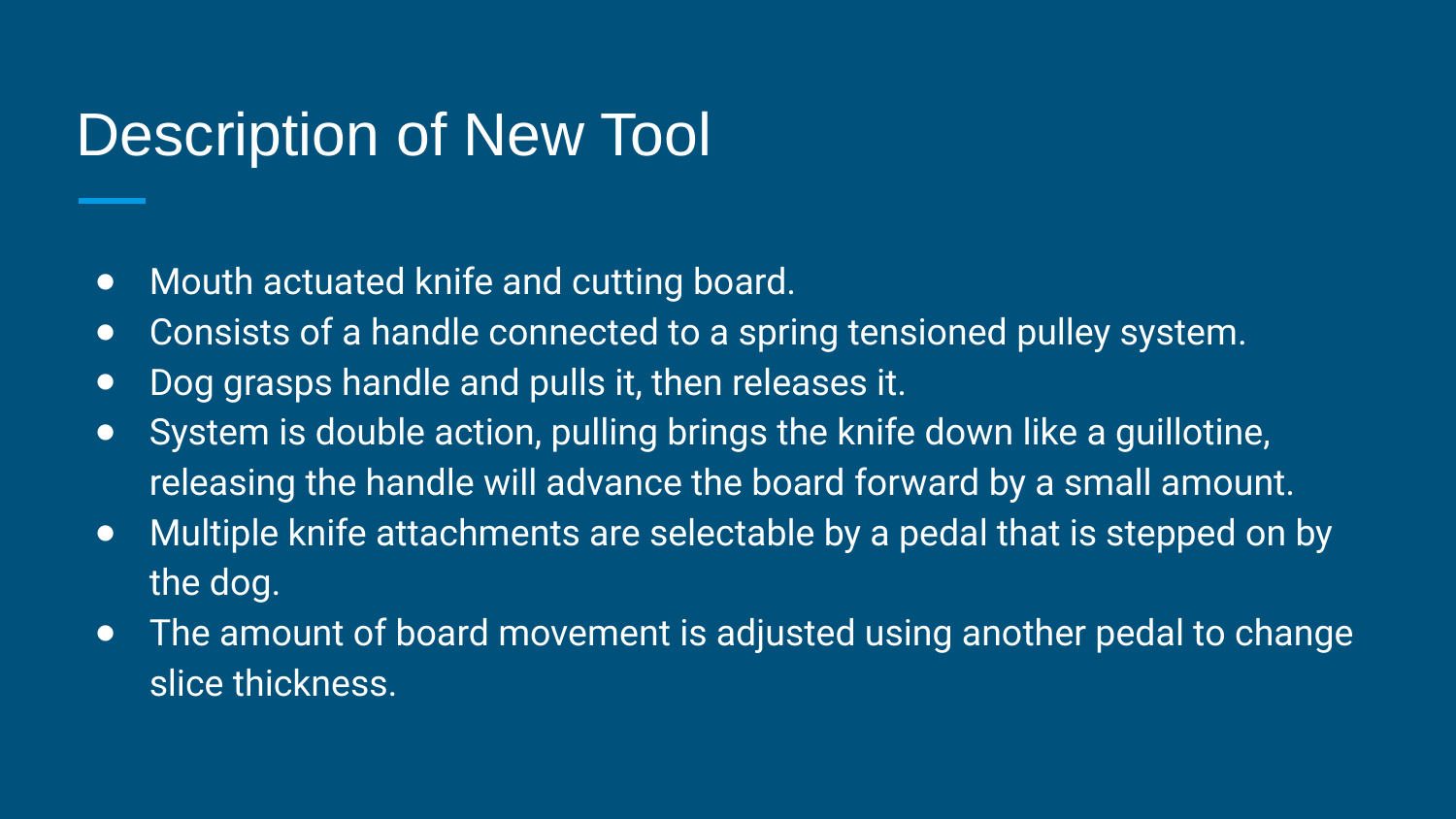

# Description of New Tool
Mouth actuated knife and cutting board.
Consists of a handle connected to a spring tensioned pulley system.
Dog grasps handle and pulls it, then releases it.
System is double action, pulling brings the knife down like a guillotine, releasing the handle will advance the board forward by a small amount.
Multiple knife attachments are selectable by a pedal that is stepped on by the dog.
The amount of board movement is adjusted using another pedal to change slice thickness.